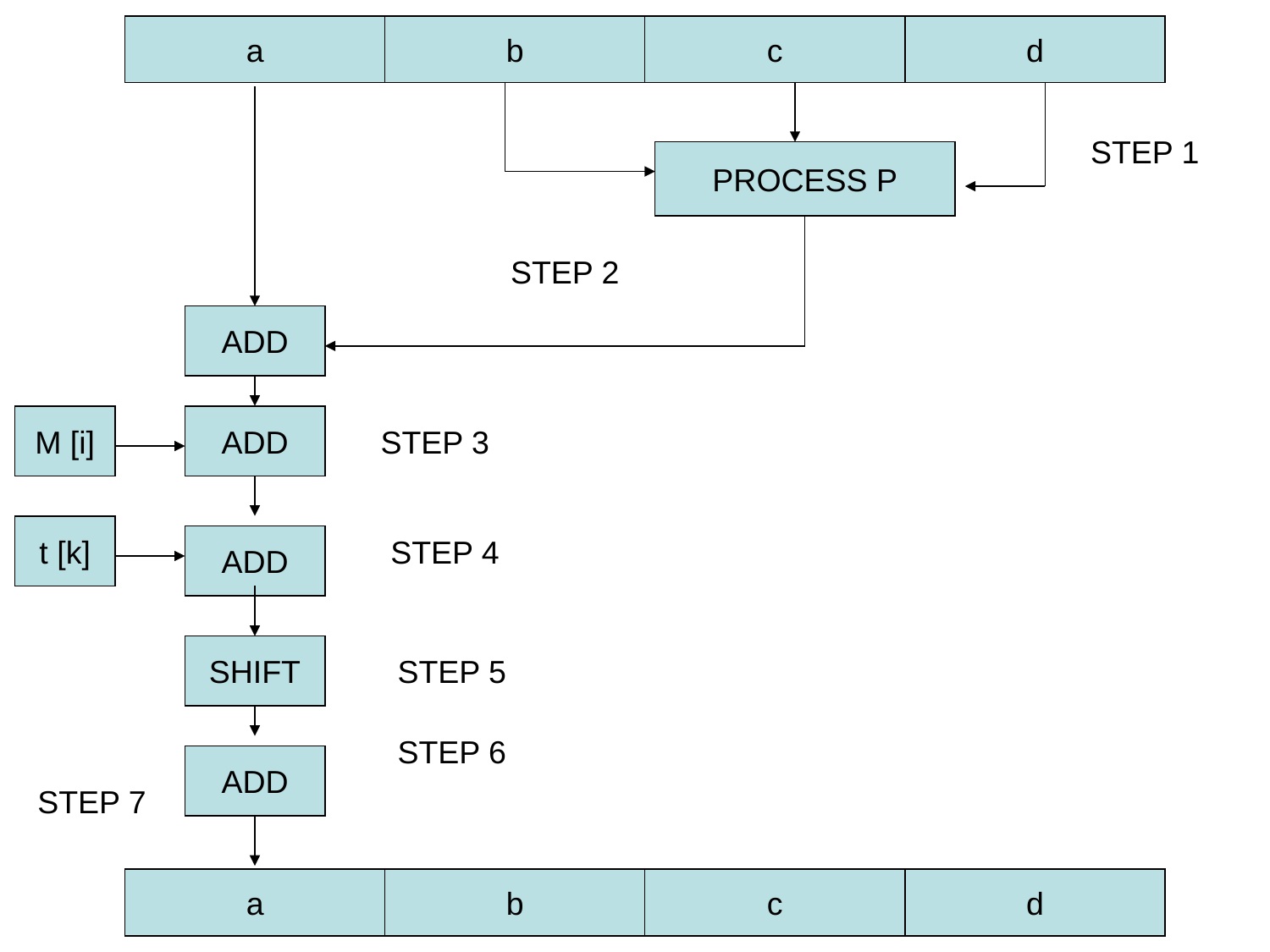

a
b
c
d
STEP 1
PROCESS P
STEP 2
ADD
STEP 3
M [i]
ADD
t [k]
STEP 4
ADD
SHIFT
STEP 5
STEP 6
ADD
STEP 7
a
b
c
d